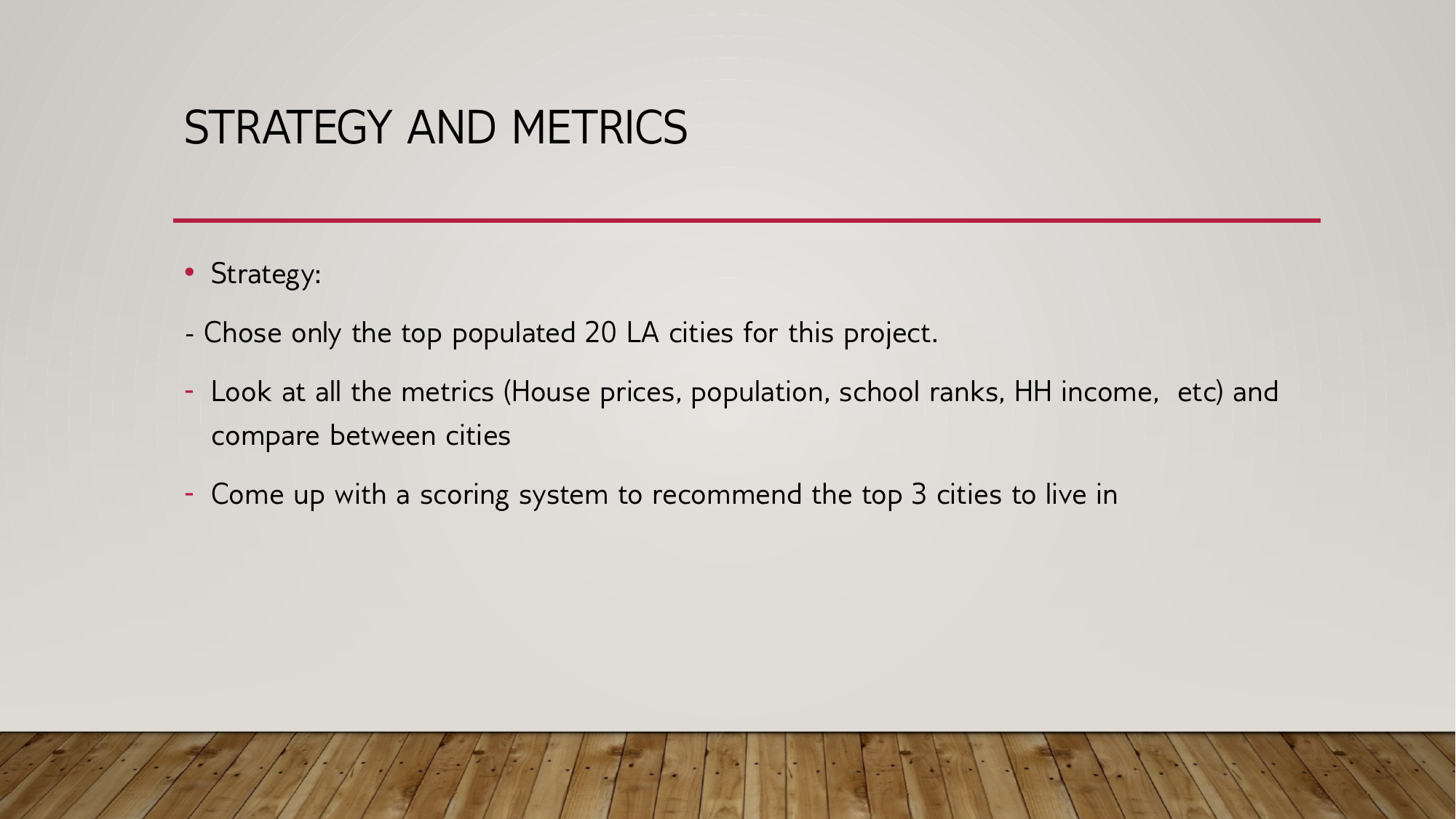

# Strategy and Metrics
Strategy:
- Chose only the top populated 20 LA cities for this project.
Look at all the metrics (House prices, population, school ranks, HH income,  etc) and compare between cities
Come up with a scoring system to recommend the top 3 cities to live in